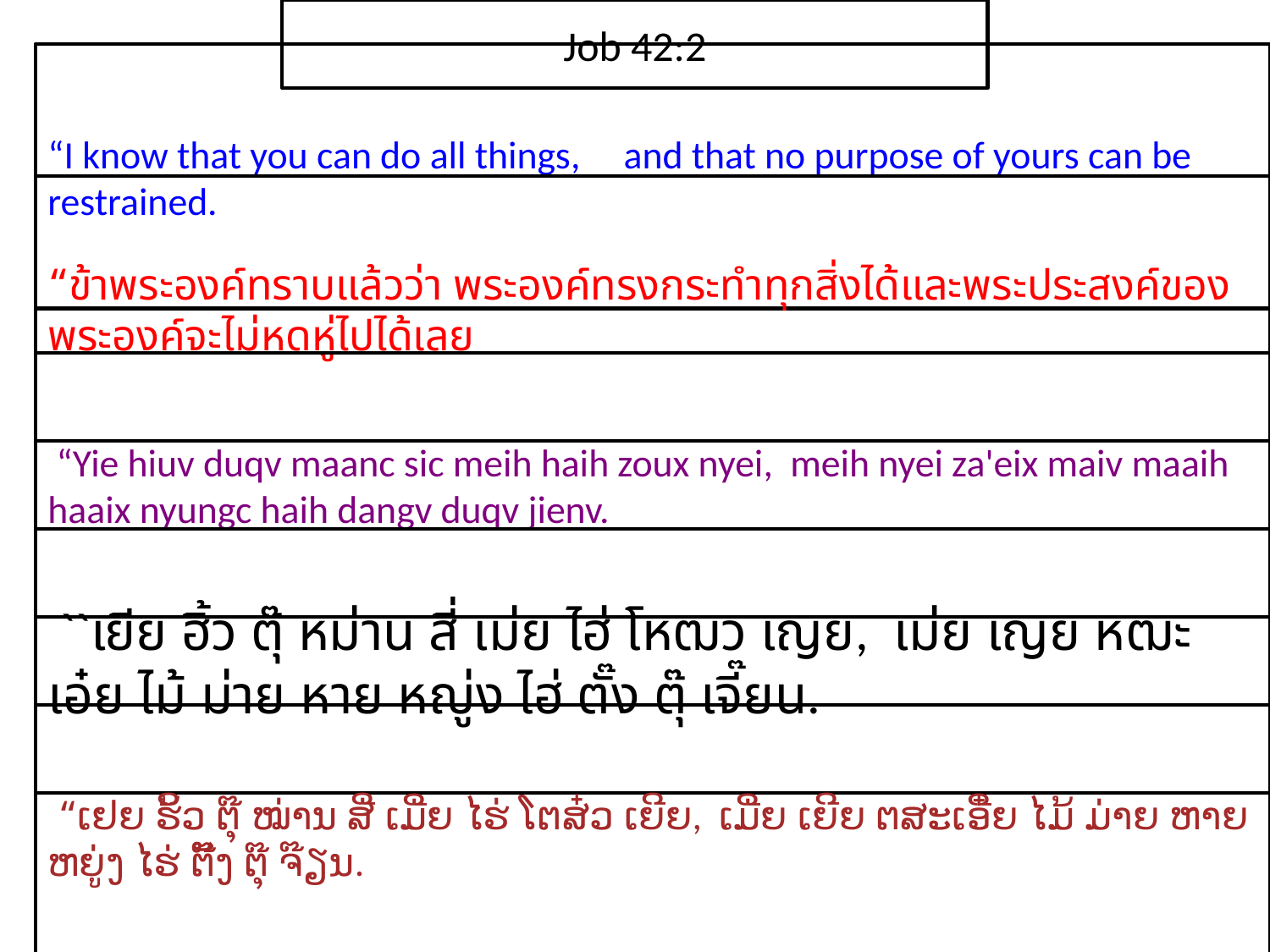

Job 42:2
“I know that you can do all things,     and that no purpose of yours can be restrained.
“ข้า​พระ​องค์​ทราบ​แล้ว​ว่า ​พระ​องค์​ทรง​กระทำ​ทุก​สิ่ง​ได้และ​พระ​ประสงค์​ของ​พระ​องค์​จะ​ไม่​หด​หู่​ไป​ได้​เลย
 “Yie hiuv duqv maanc sic meih haih zoux nyei,  meih nyei za'eix maiv maaih haaix nyungc haih dangv duqv jienv.
 ``เยีย ฮิ้ว ตุ๊ หม่าน สี่ เม่ย ไฮ่ โหฒว เญย,  เม่ย เญย หฒะเอ๋ย ไม้ ม่าย หาย หญู่ง ไฮ่ ตั๊ง ตุ๊ เจี๊ยน.
 “ເຢຍ ຮິ້ວ ຕຸ໊ ໝ່ານ ສີ່ ເມີ່ຍ ໄຮ່ ໂຕສ໋ວ ເຍີຍ,  ເມີ່ຍ ເຍີຍ ຕສະເອີ໋ຍ ໄມ້ ມ່າຍ ຫາຍ ຫຍູ່ງ ໄຮ່ ຕັ໊ງ ຕຸ໊ ຈ໊ຽນ.